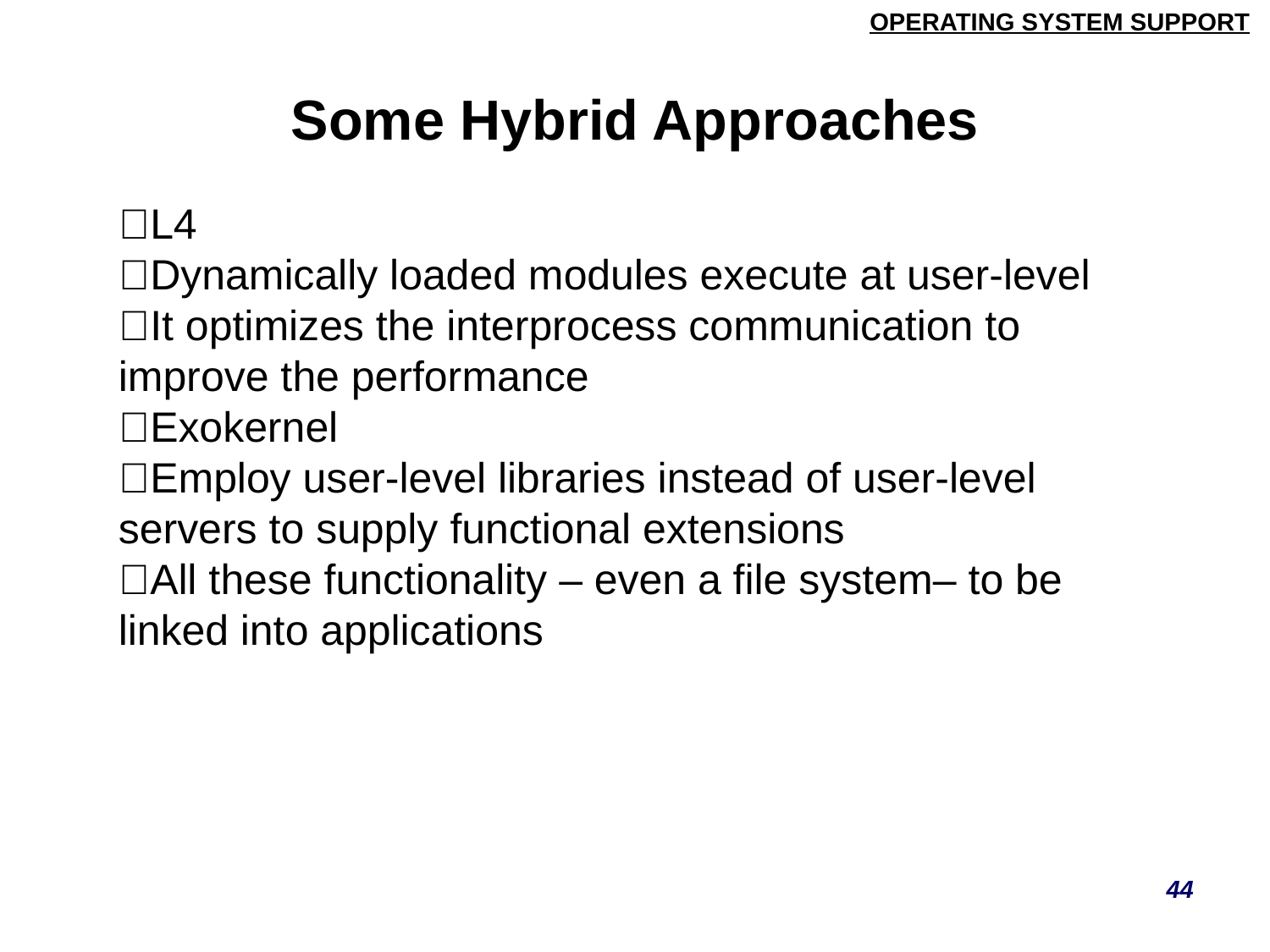

# Some Hybrid Approaches
􀁡L4
􀁠Dynamically loaded modules execute at user-level
􀁠It optimizes the interprocess communication to
improve the performance
􀁡Exokernel
􀁠Employ user-level libraries instead of user-level
servers to supply functional extensions
􀁠All these functionality – even a file system– to be
linked into applications
44